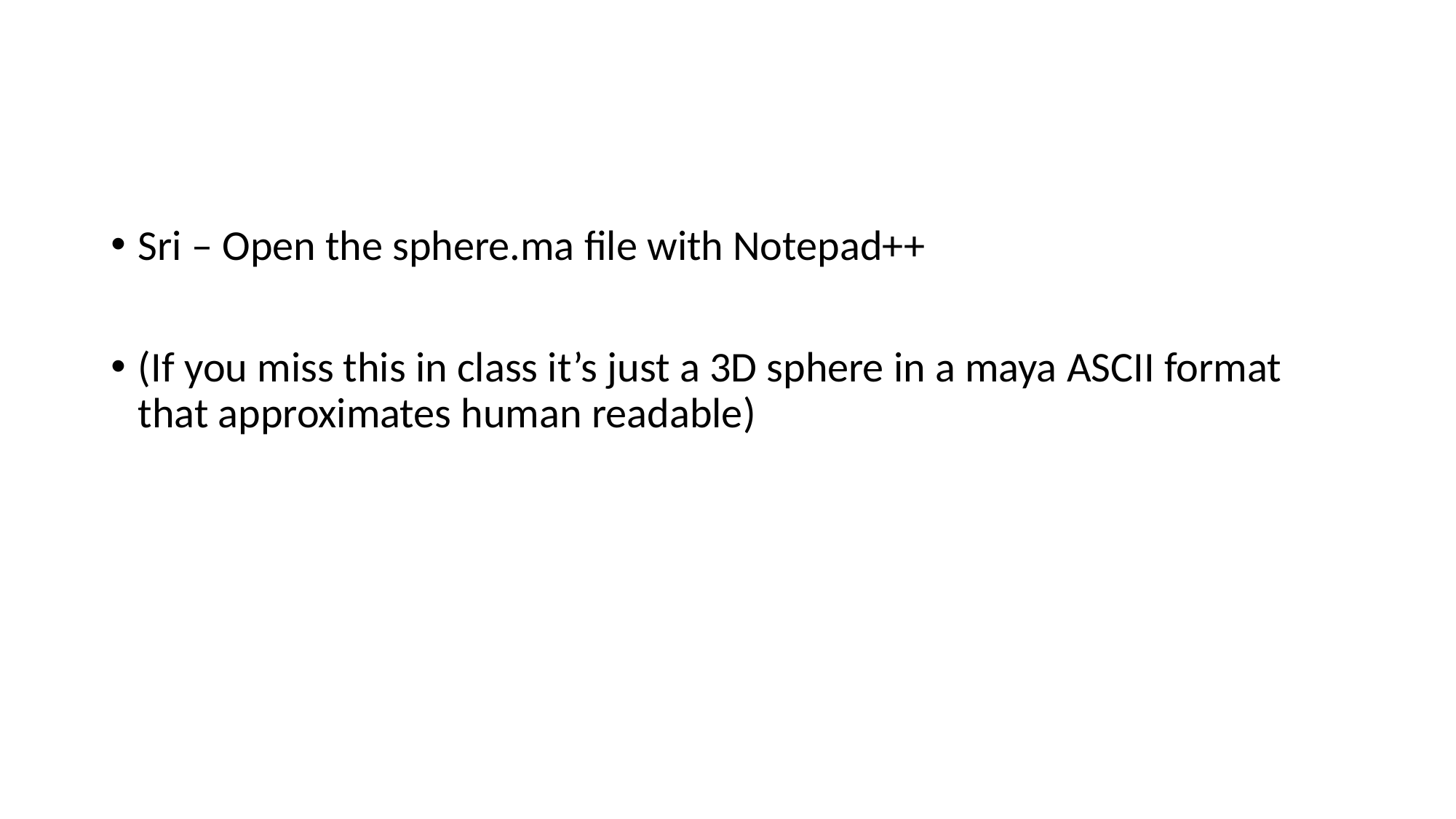

#
Sri – Open the sphere.ma file with Notepad++

(If you miss this in class it’s just a 3D sphere in a maya ASCII format that approximates human readable)